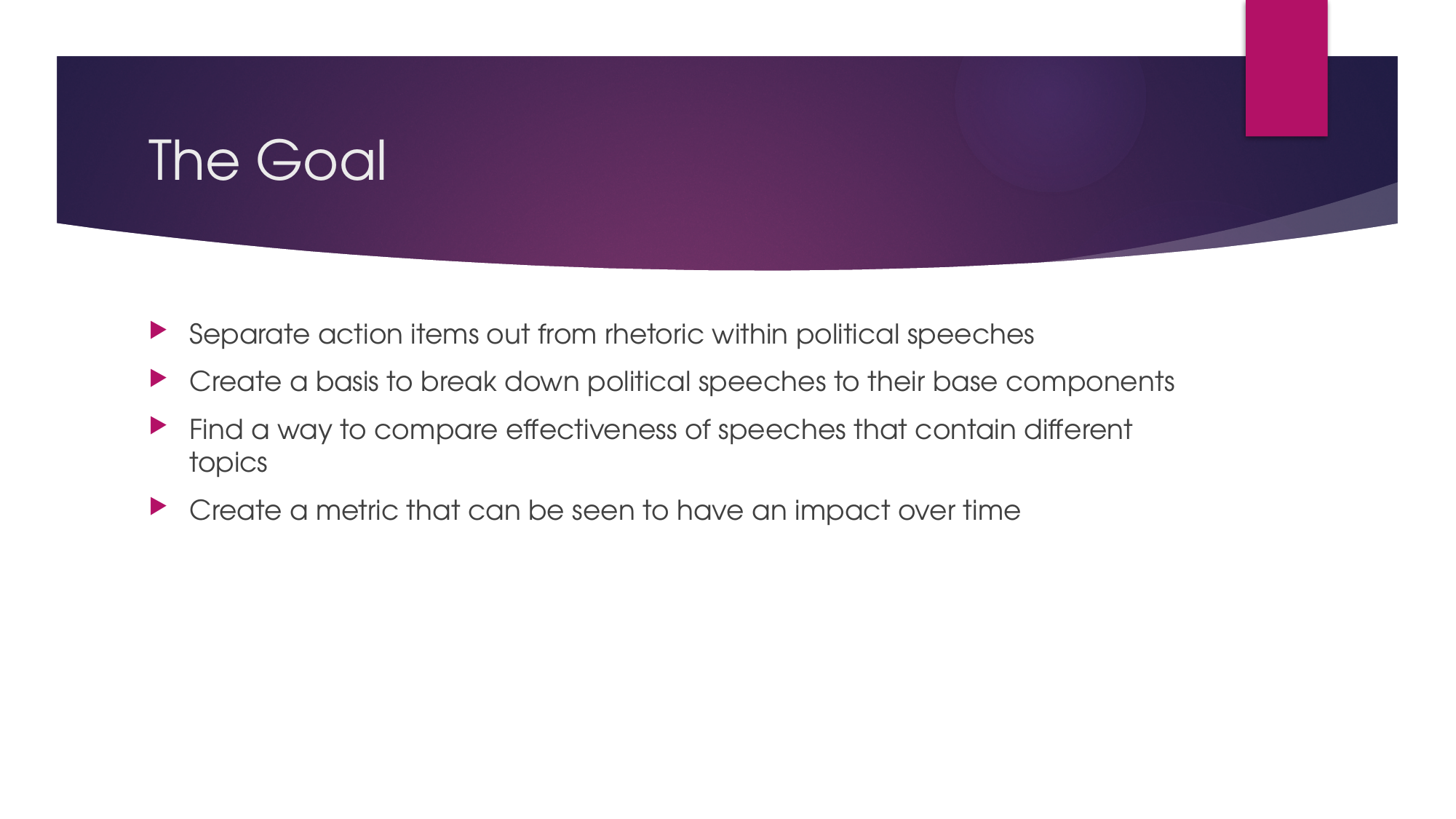

# The Goal
Separate action items out from rhetoric within political speeches
Create a basis to break down political speeches to their base components
Find a way to compare effectiveness of speeches that contain different topics
Create a metric that can be seen to have an impact over time